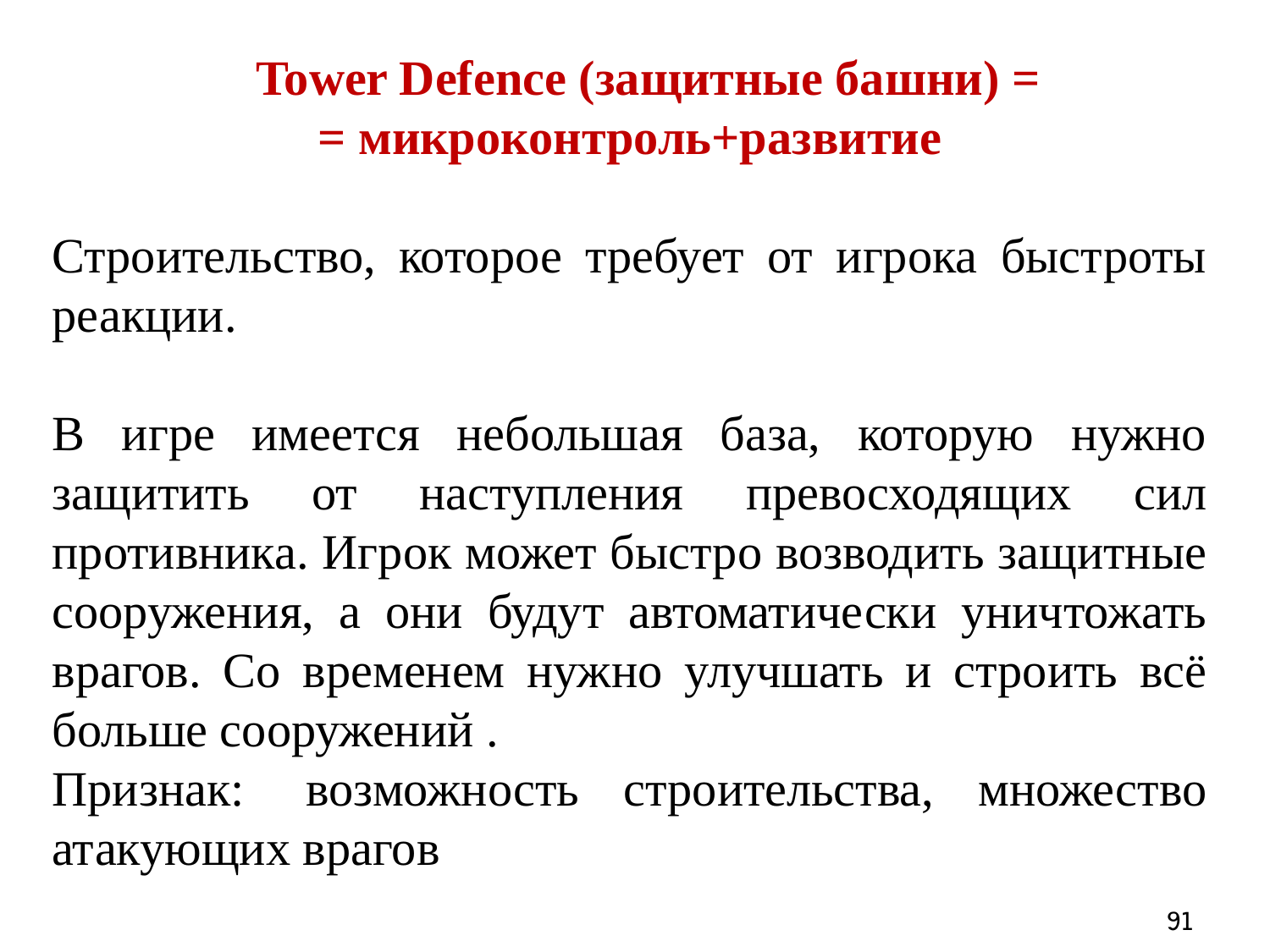

Tower Defence (защитные башни) =
= микроконтроль+развитие

Строительство, которое требует от игрока быстроты реакции.
В игре имеется небольшая база, которую нужно защитить от наступления превосходящих сил противника. Игрок может быстро возводить защитные сооружения, а они будут автоматически уничтожать врагов. Со временем нужно улучшать и строить всё больше сооружений .
Признак:	возможность строительства, множество атакующих врагов
91